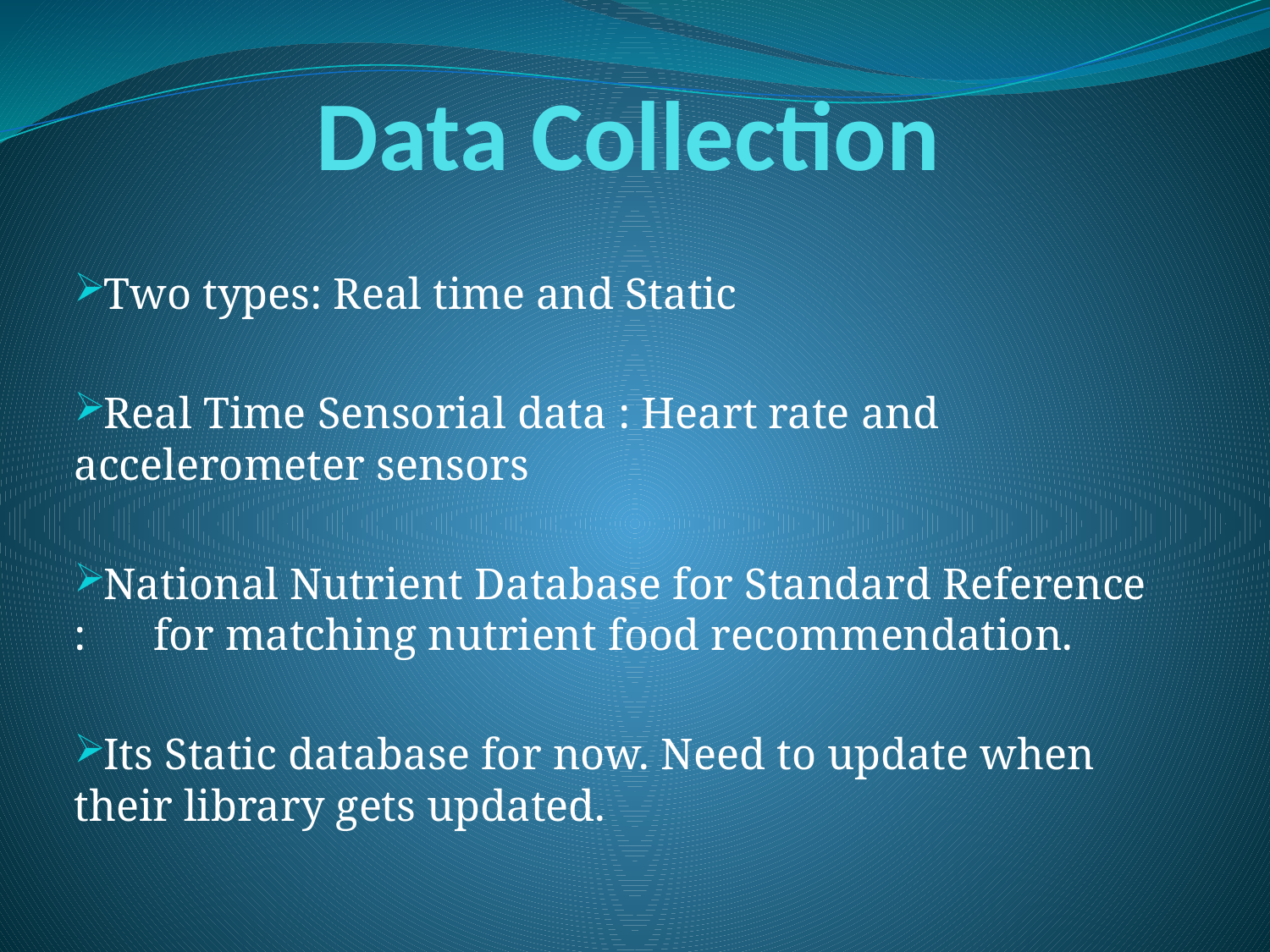

# Data Collection

Two types: Real time and Static

Real Time Sensorial data : Heart rate and accelerometer sensors

National Nutrient Database for Standard Reference :      for matching nutrient food recommendation.

Its Static database for now. Need to update when their library gets updated.